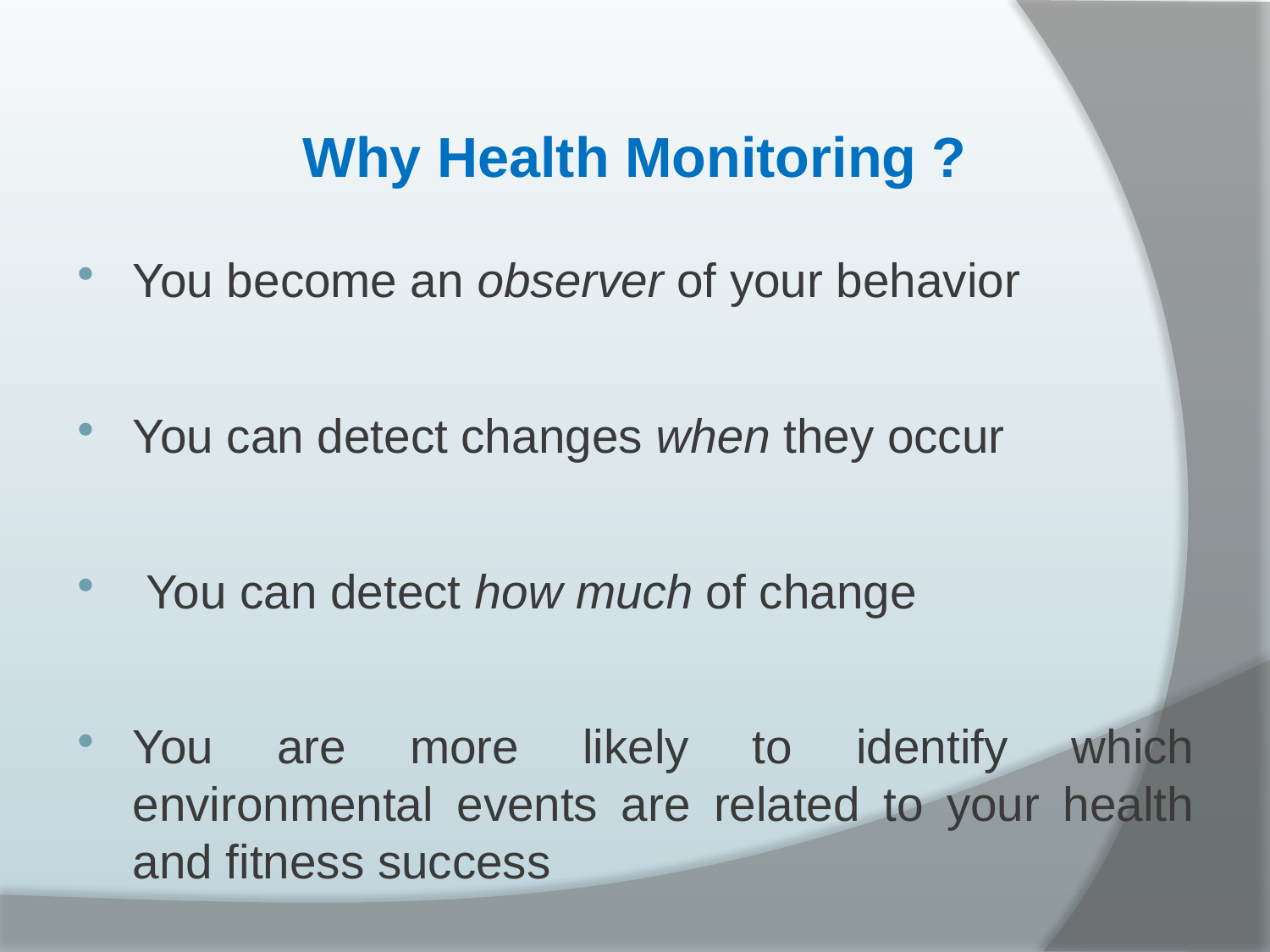

# Why Health Monitoring ?
You become an observer of your behavior

You can detect changes when they occur

 You can detect how much of change

You are more likely to identify which environmental events are related to your health and fitness success